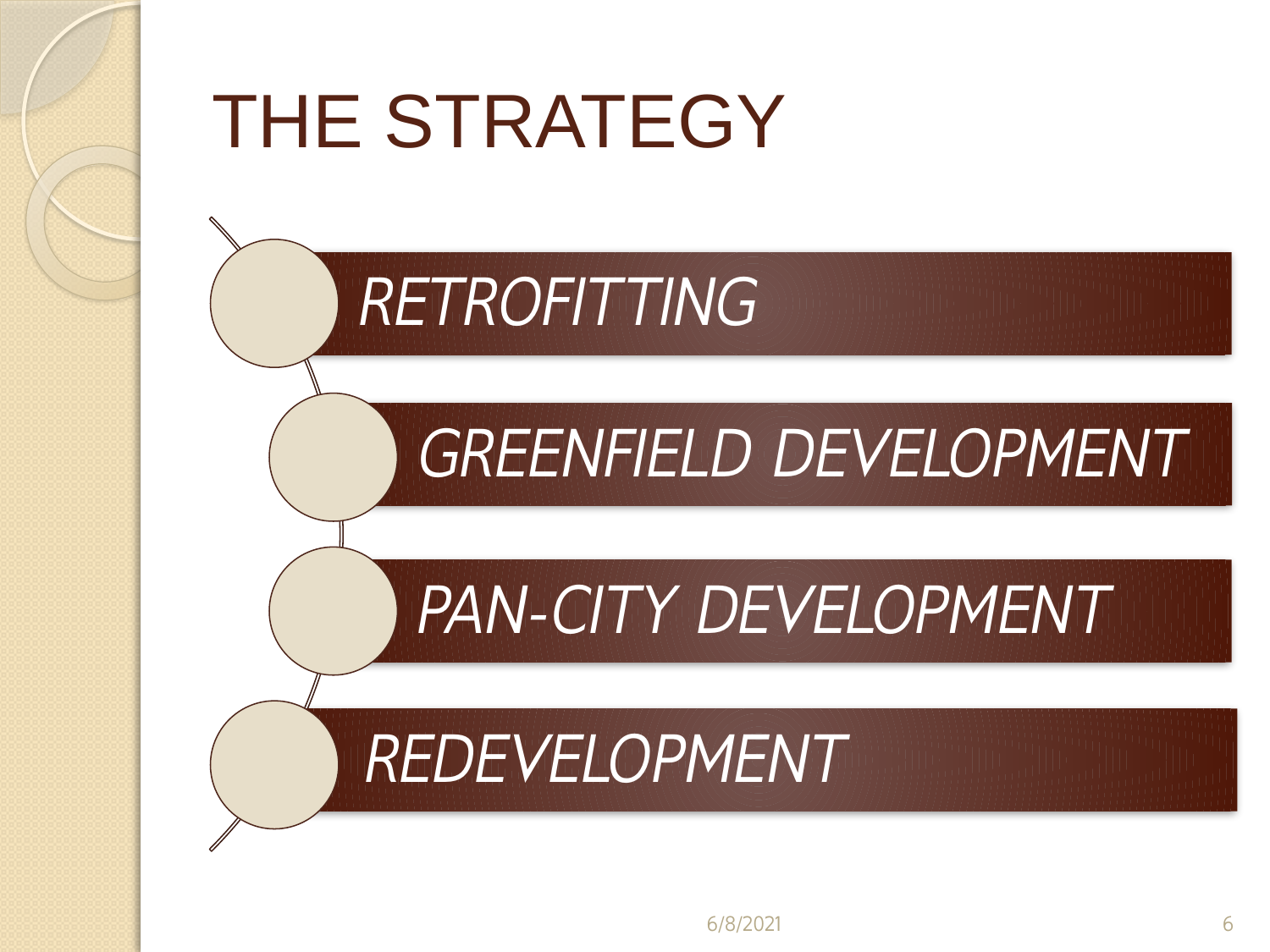

# THE STRATEGY
RETROFITTING
GREENFIELD DEVELOPMENT
PAN-CITY DEVELOPMENT
REDEVELOPMENT
6/8/2021
6